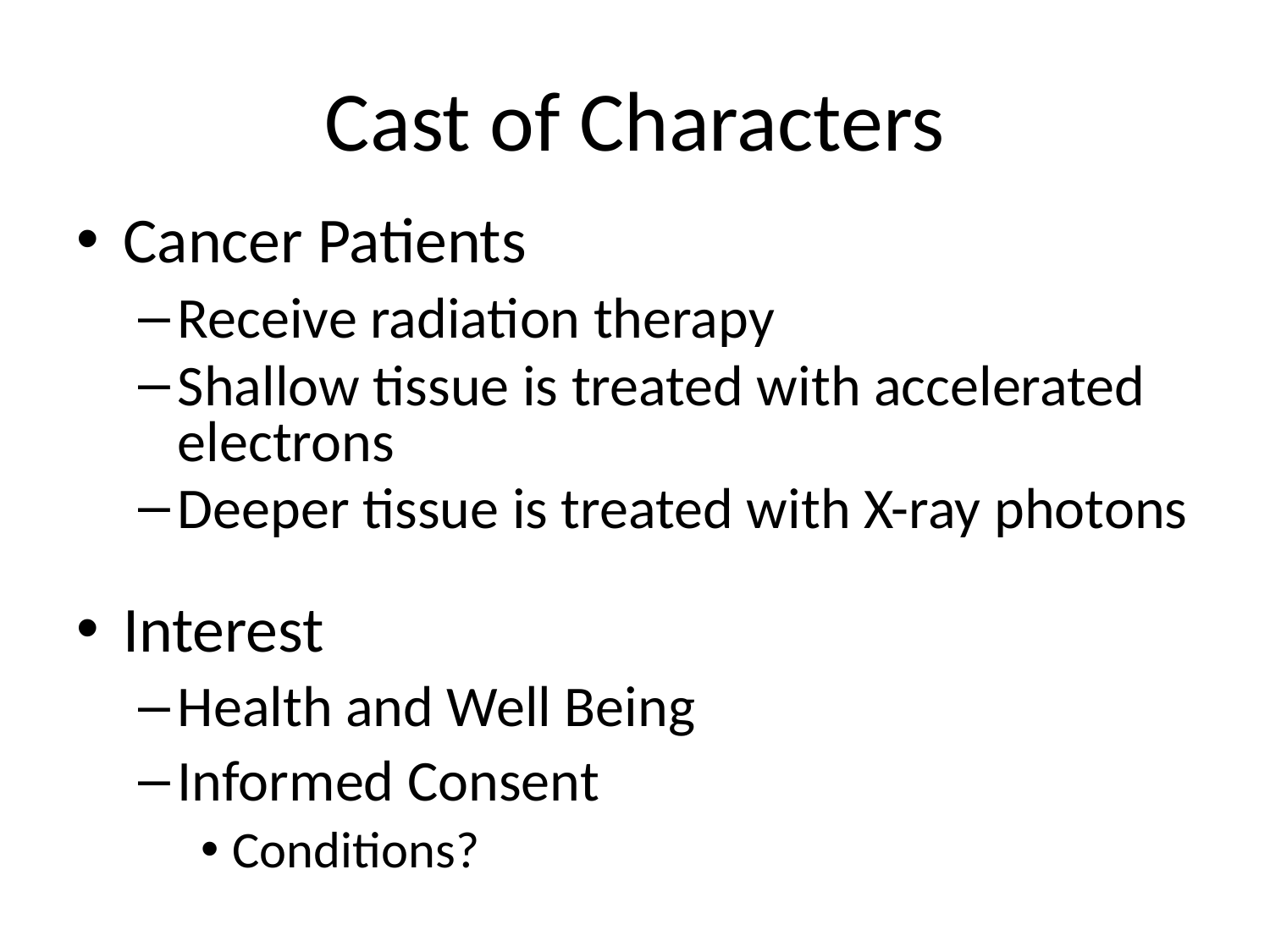

# Cast of Characters
Cancer Patients
Receive radiation therapy
Shallow tissue is treated with accelerated electrons
Deeper tissue is treated with X-ray photons

Interest
Health and Well Being
Informed Consent
Conditions?